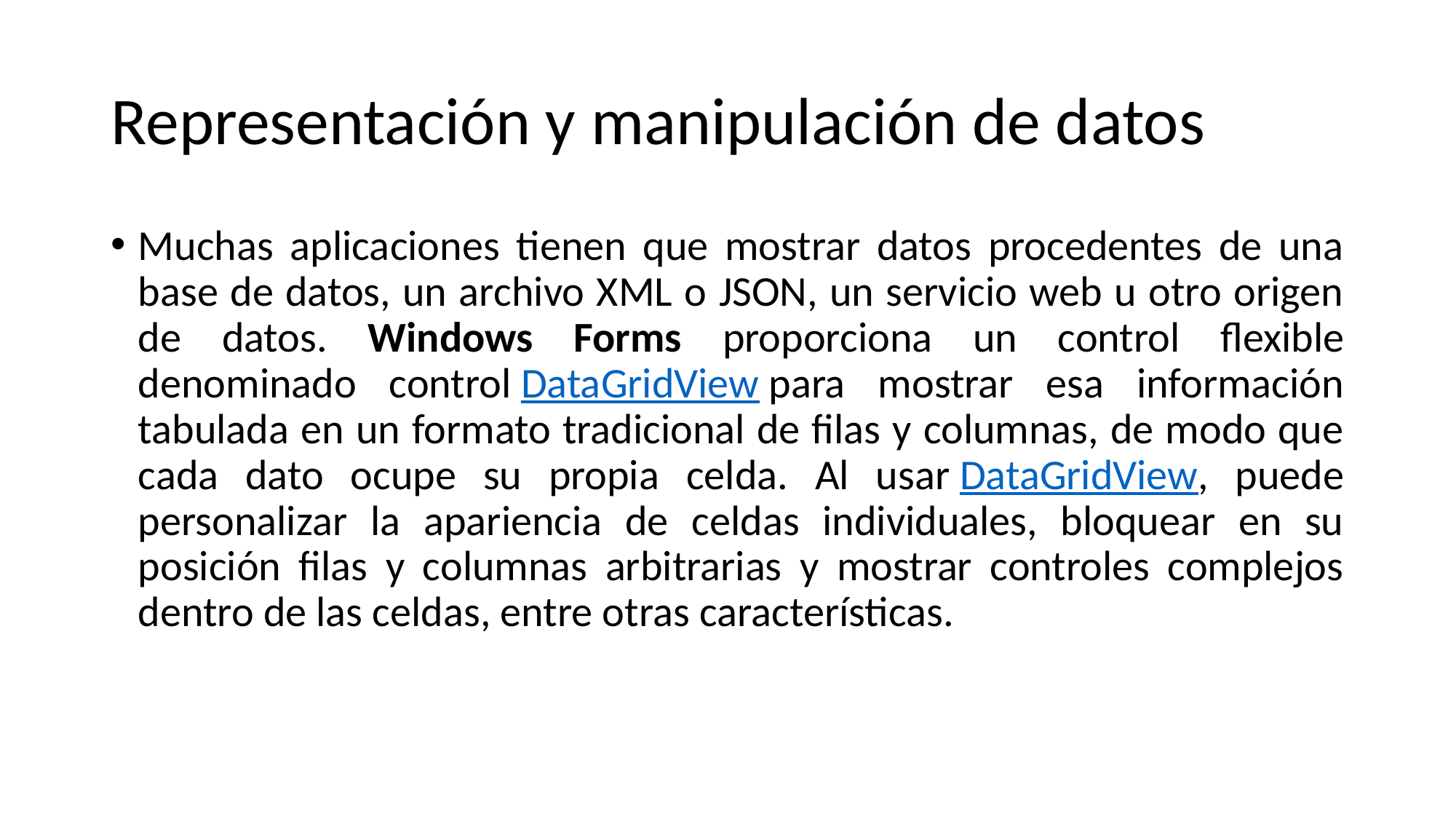

# Representación y manipulación de datos
Muchas aplicaciones tienen que mostrar datos procedentes de una base de datos, un archivo XML o JSON, un servicio web u otro origen de datos. Windows Forms proporciona un control flexible denominado control DataGridView para mostrar esa información tabulada en un formato tradicional de filas y columnas, de modo que cada dato ocupe su propia celda. Al usar DataGridView, puede personalizar la apariencia de celdas individuales, bloquear en su posición filas y columnas arbitrarias y mostrar controles complejos dentro de las celdas, entre otras características.